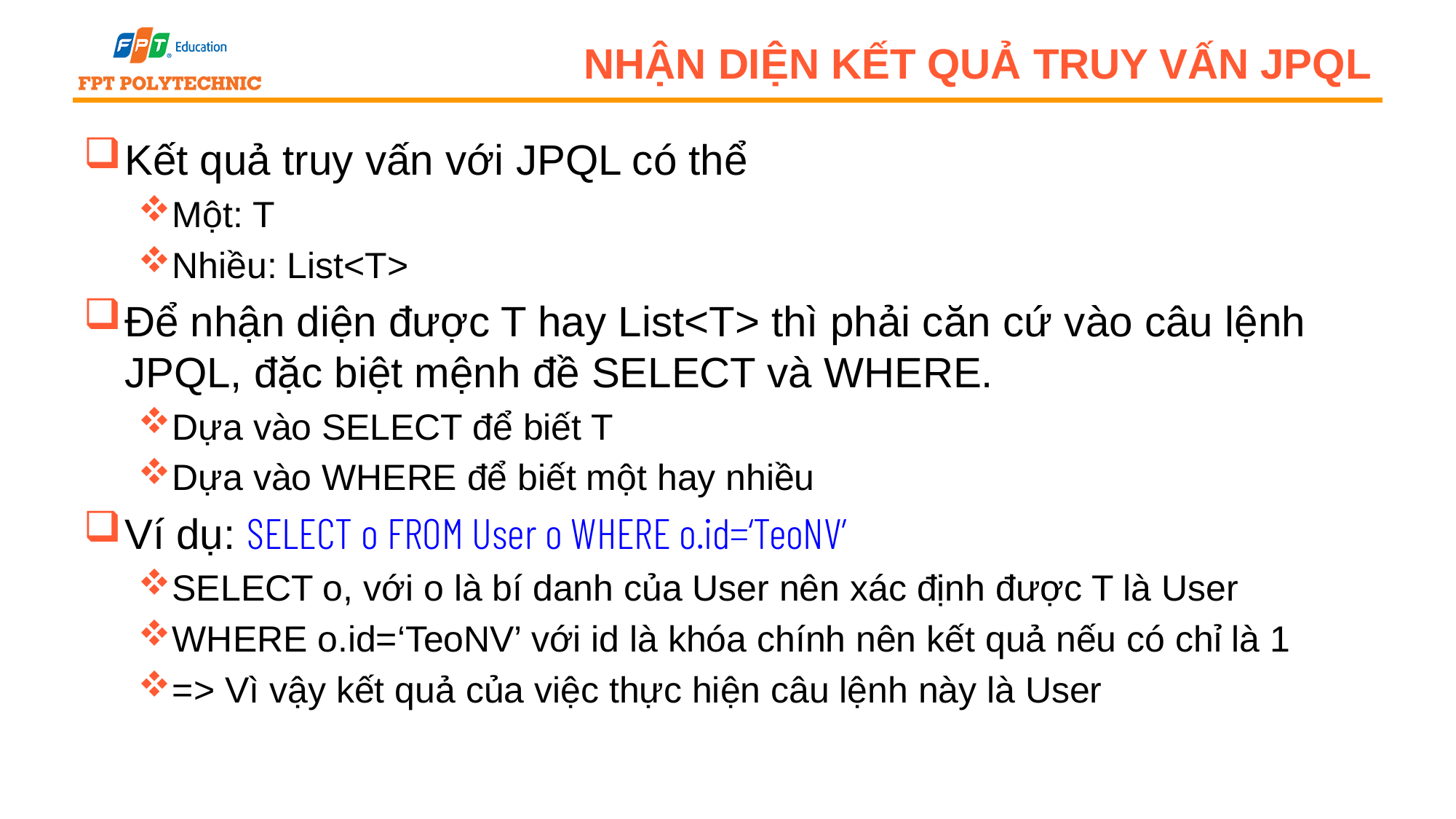

# Nhận diện kết quả truy vấn JPQL
Kết quả truy vấn với JPQL có thể
Một: T
Nhiều: List<T>
Để nhận diện được T hay List<T> thì phải căn cứ vào câu lệnh JPQL, đặc biệt mệnh đề SELECT và WHERE.
Dựa vào SELECT để biết T
Dựa vào WHERE để biết một hay nhiều
Ví dụ: SELECT o FROM User o WHERE o.id=‘TeoNV’
SELECT o, với o là bí danh của User nên xác định được T là User
WHERE o.id=‘TeoNV’ với id là khóa chính nên kết quả nếu có chỉ là 1
=> Vì vậy kết quả của việc thực hiện câu lệnh này là User